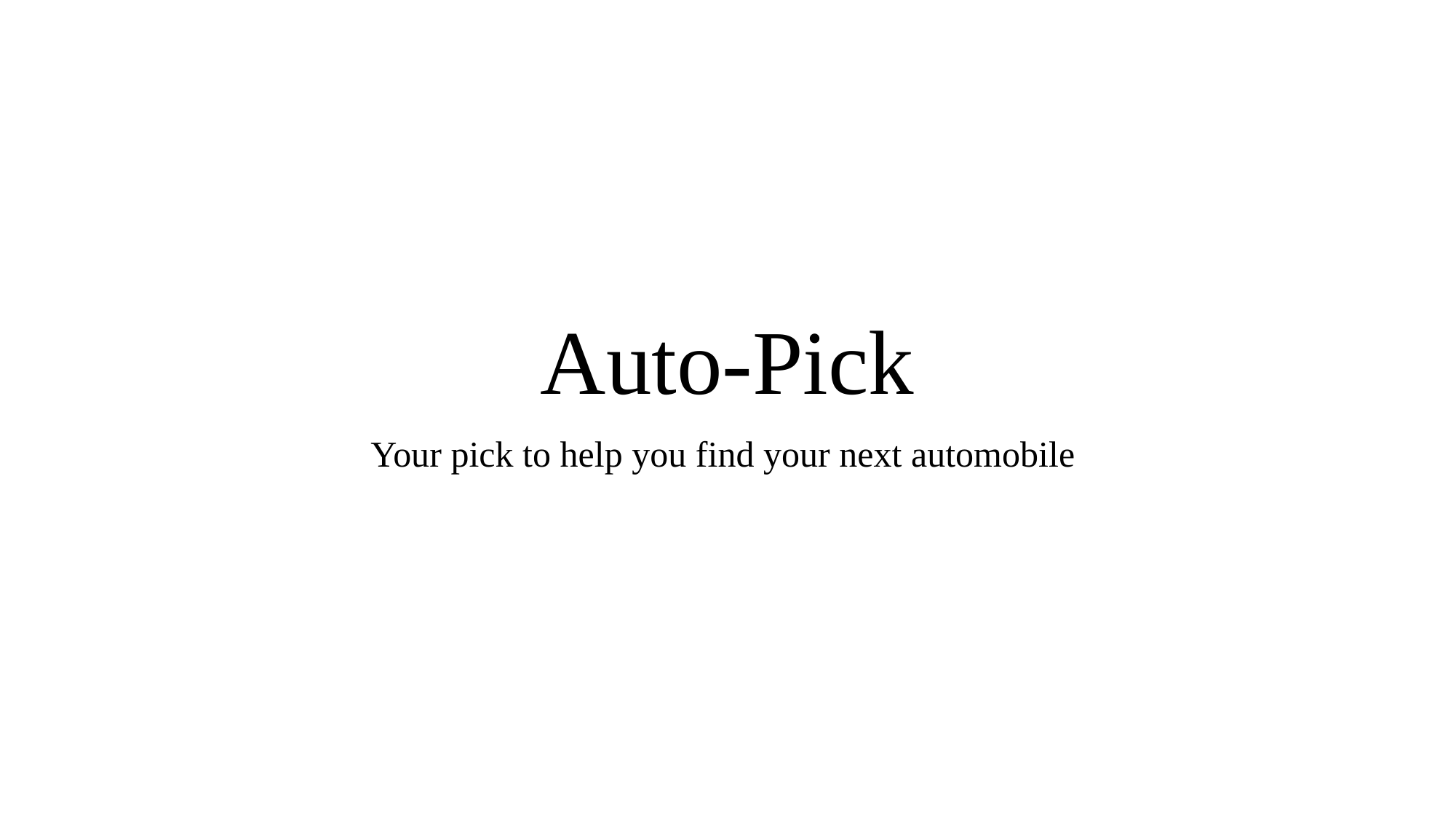

# Auto-Pick
Your pick to help you find your next automobile